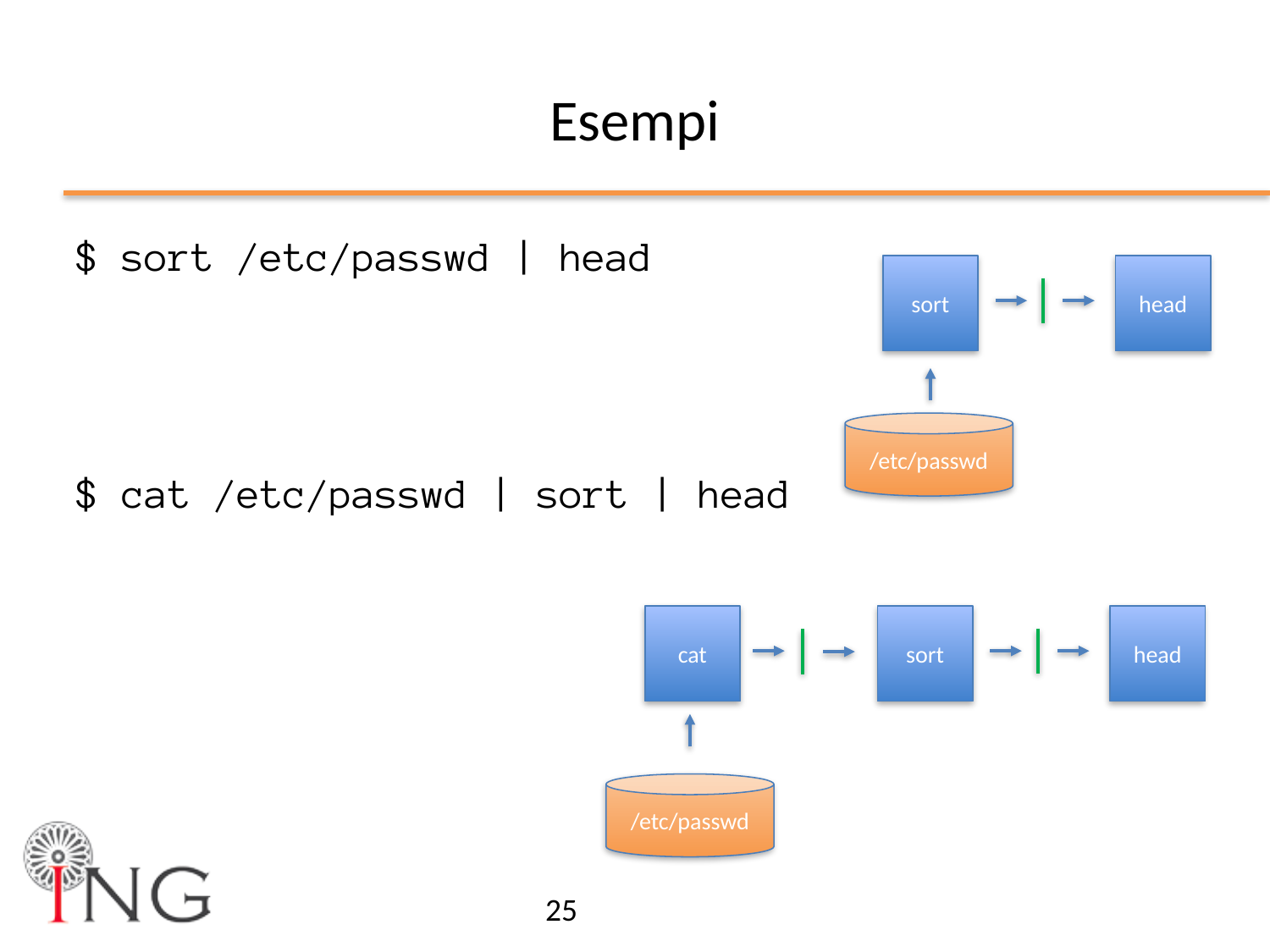

# Esempi
$ sort /etc/passwd | head

$ cat /etc/passwd | sort | head

sort
head
/etc/passwd
cat
sort
head
/etc/passwd
25